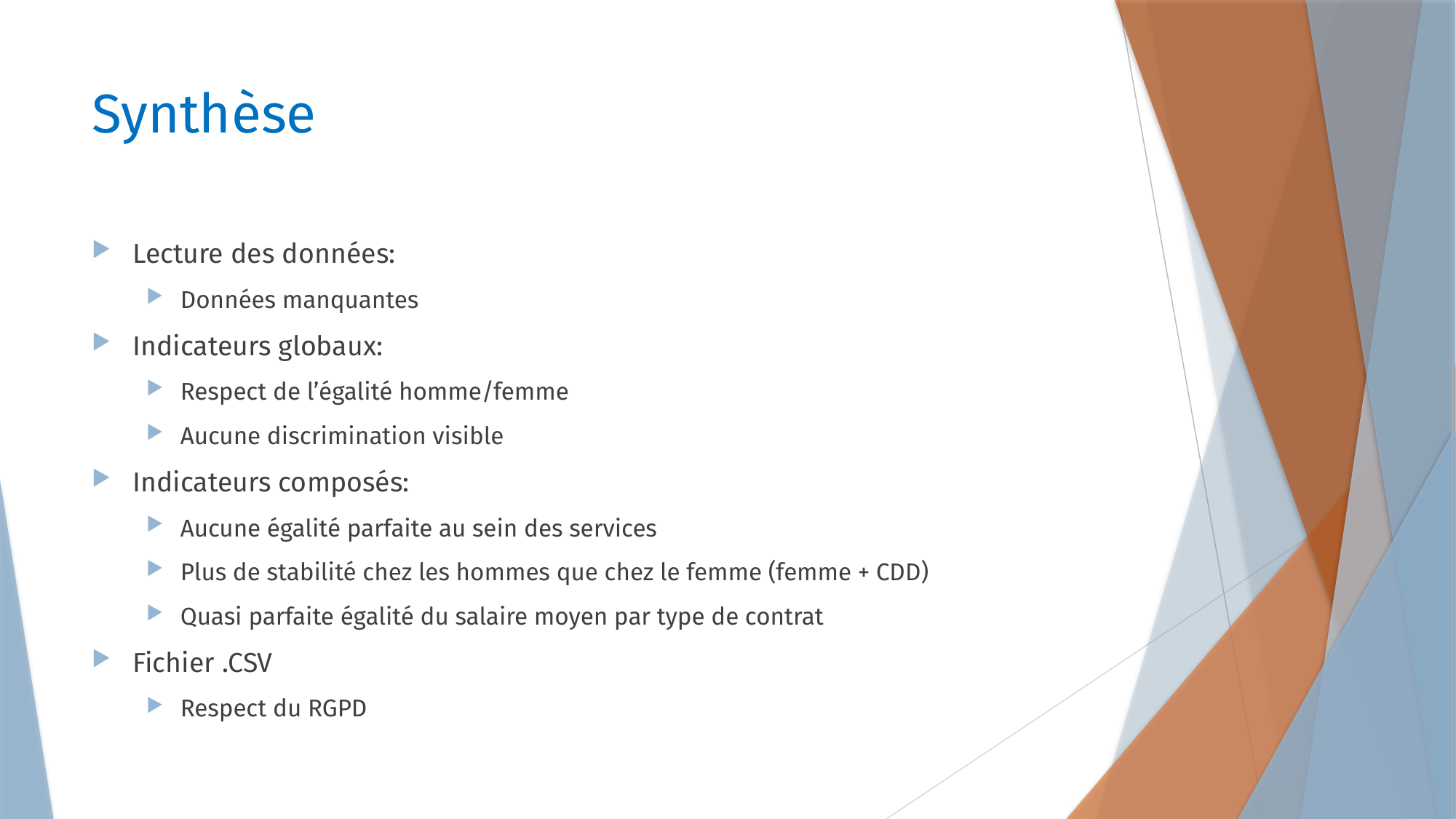

# Synthèse
Lecture des données:
Données manquantes
Indicateurs globaux:
Respect de l’égalité homme/femme
Aucune discrimination visible
Indicateurs composés:
Aucune égalité parfaite au sein des services
Plus de stabilité chez les hommes que chez le femme (femme + CDD)
Quasi parfaite égalité du salaire moyen par type de contrat
Fichier .CSV
Respect du RGPD